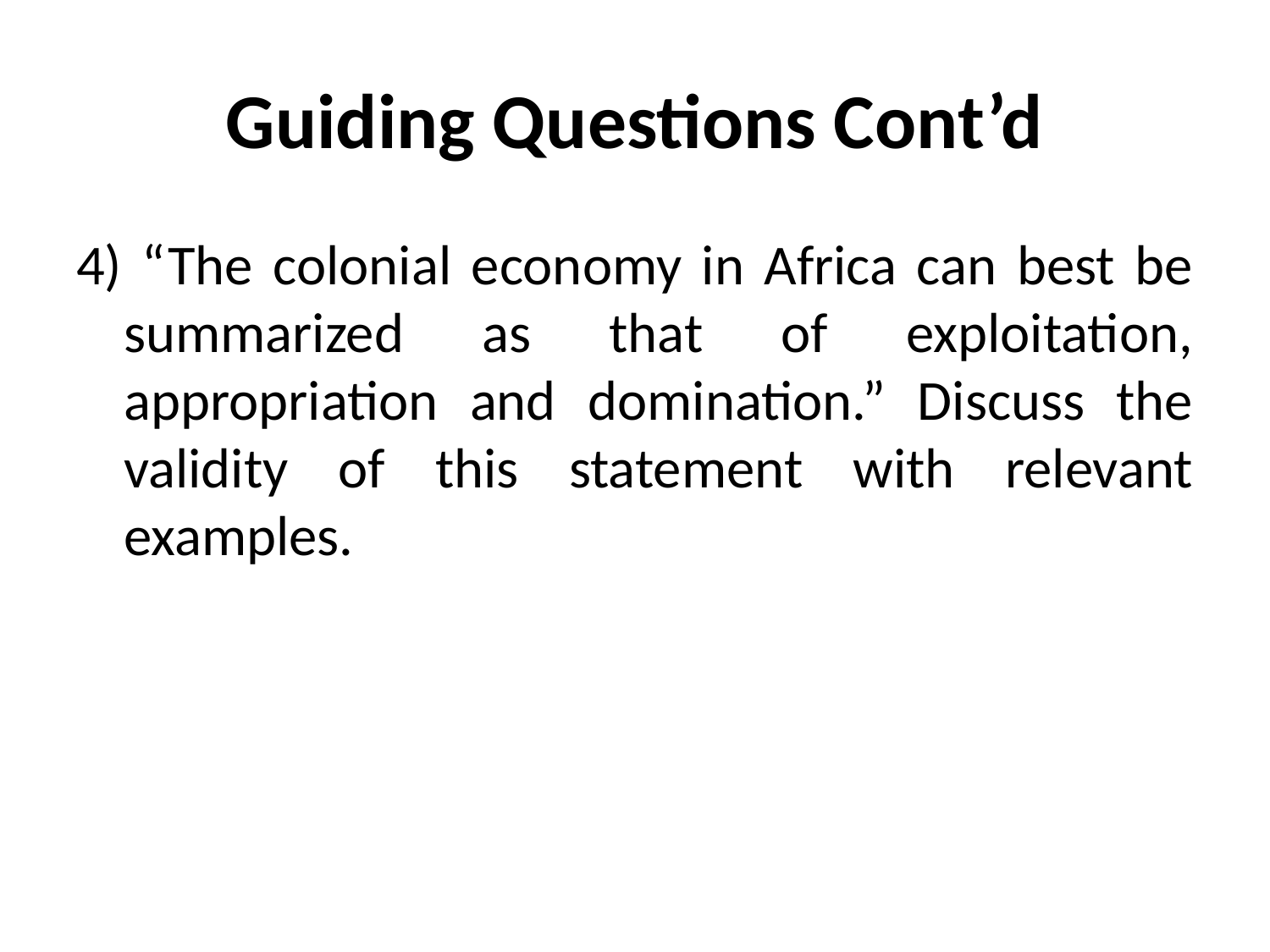

# Guiding Questions Cont’d
4) “The colonial economy in Africa can best be summarized as that of exploitation, appropriation and domination.” Discuss the validity of this statement with relevant examples.